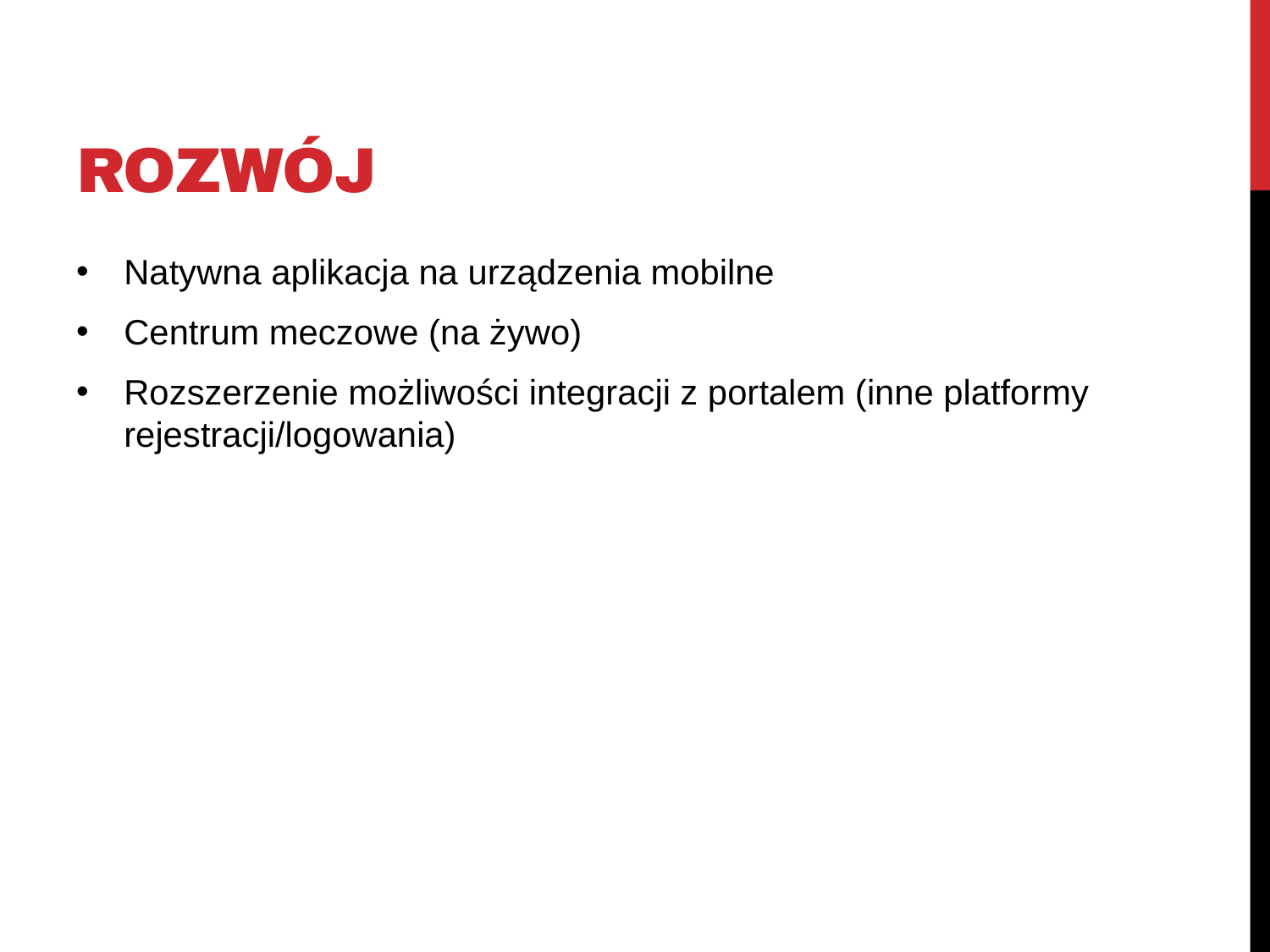

# Rozwój
Natywna aplikacja na urządzenia mobilne
Centrum meczowe (na żywo)
Rozszerzenie możliwości integracji z portalem (inne platformy rejestracji/logowania)